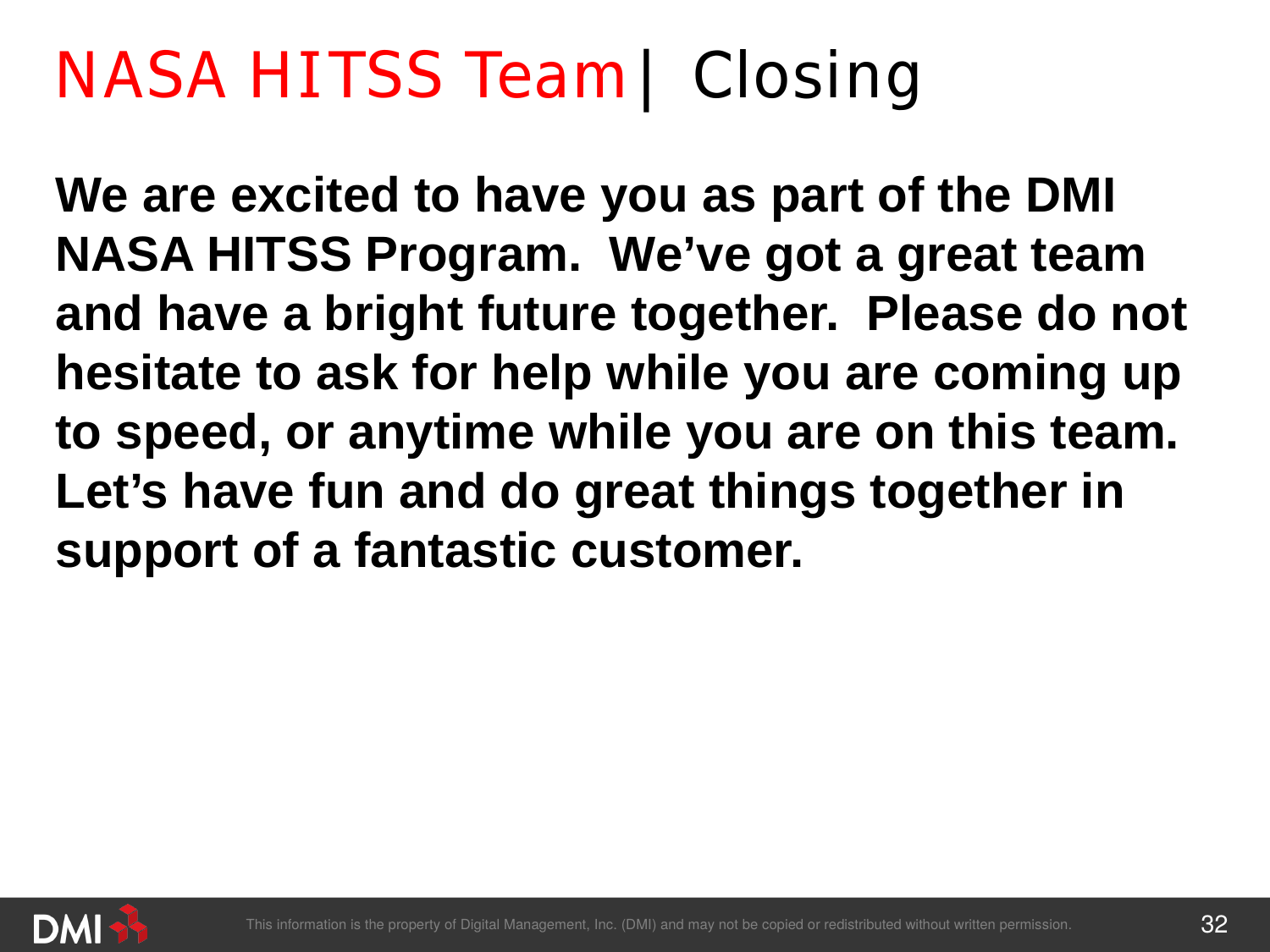

NASA HITSS Team| Closing
We are excited to have you as part of the DMI NASA HITSS Program.  We’ve got a great team and have a bright future together.  Please do not hesitate to ask for help while you are coming up to speed, or anytime while you are on this team.  Let’s have fun and do great things together in support of a fantastic customer.